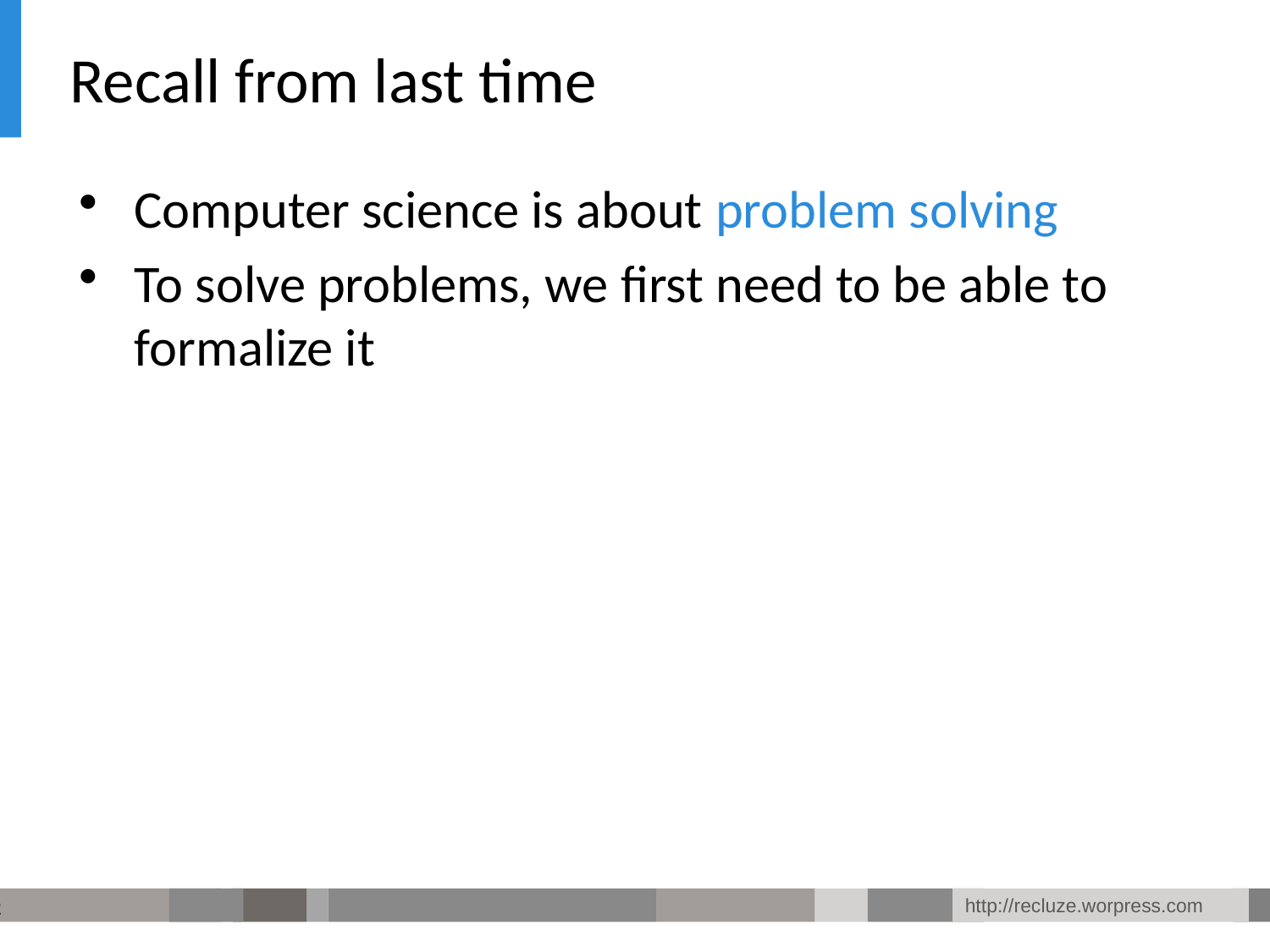

# Recall from last time
Computer science is about problem solving
To solve problems, we first need to be able to formalize it